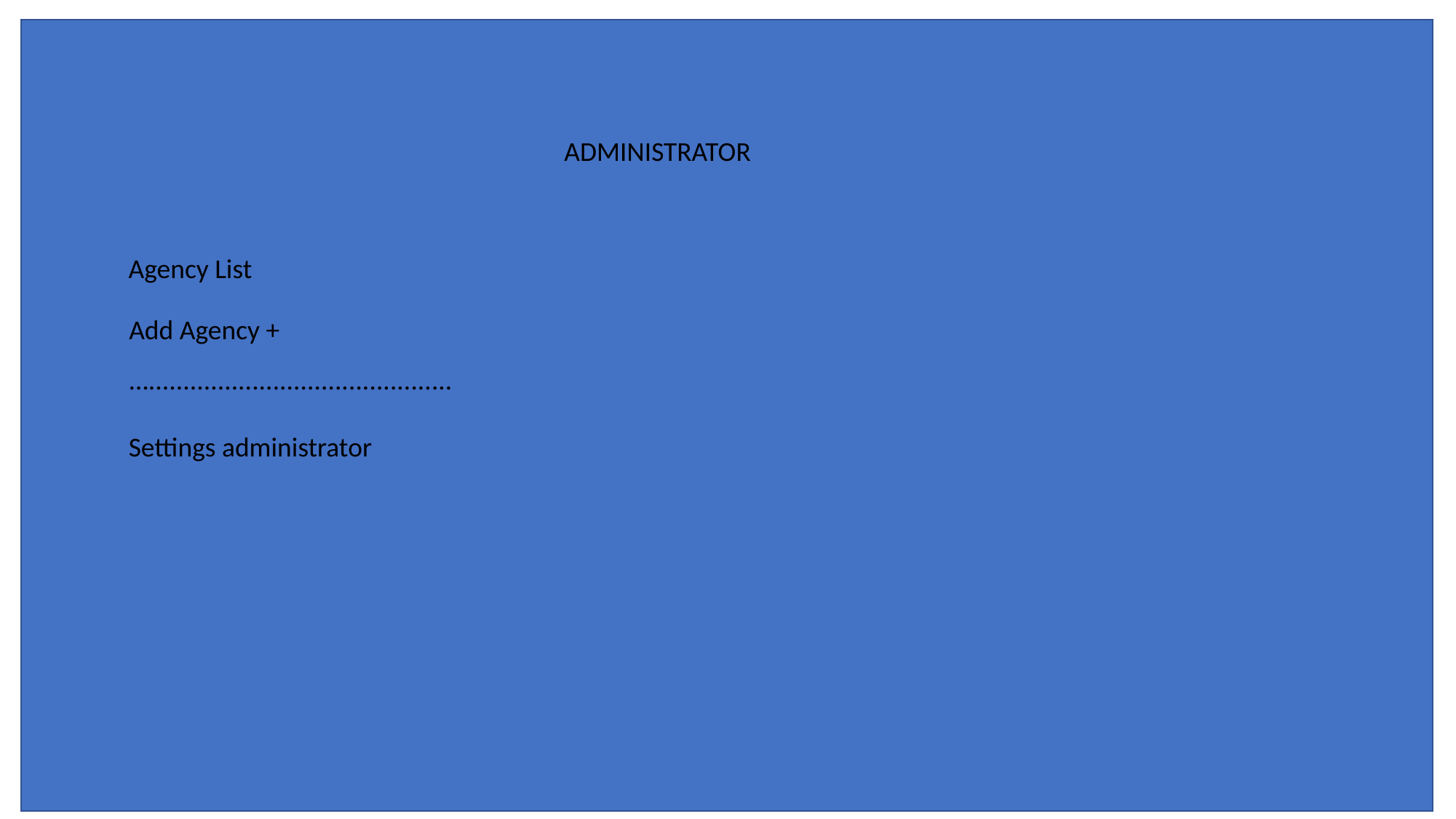

ADMINISTRATOR
Agency List
Add Agency +
…............................................
Settings administrator